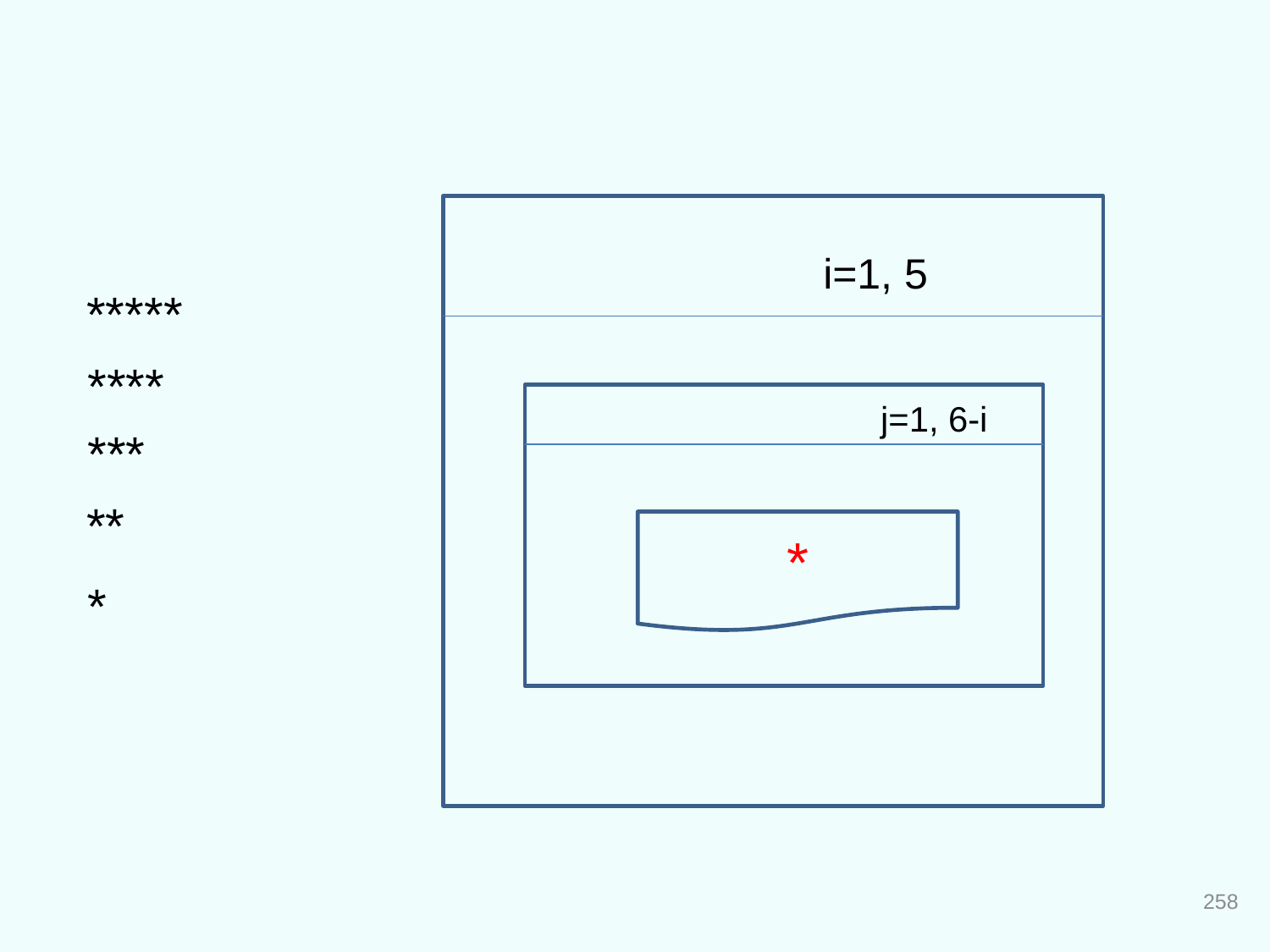

i=1, 5
*****
****

j=1, 6-i
***
**
*
*
258